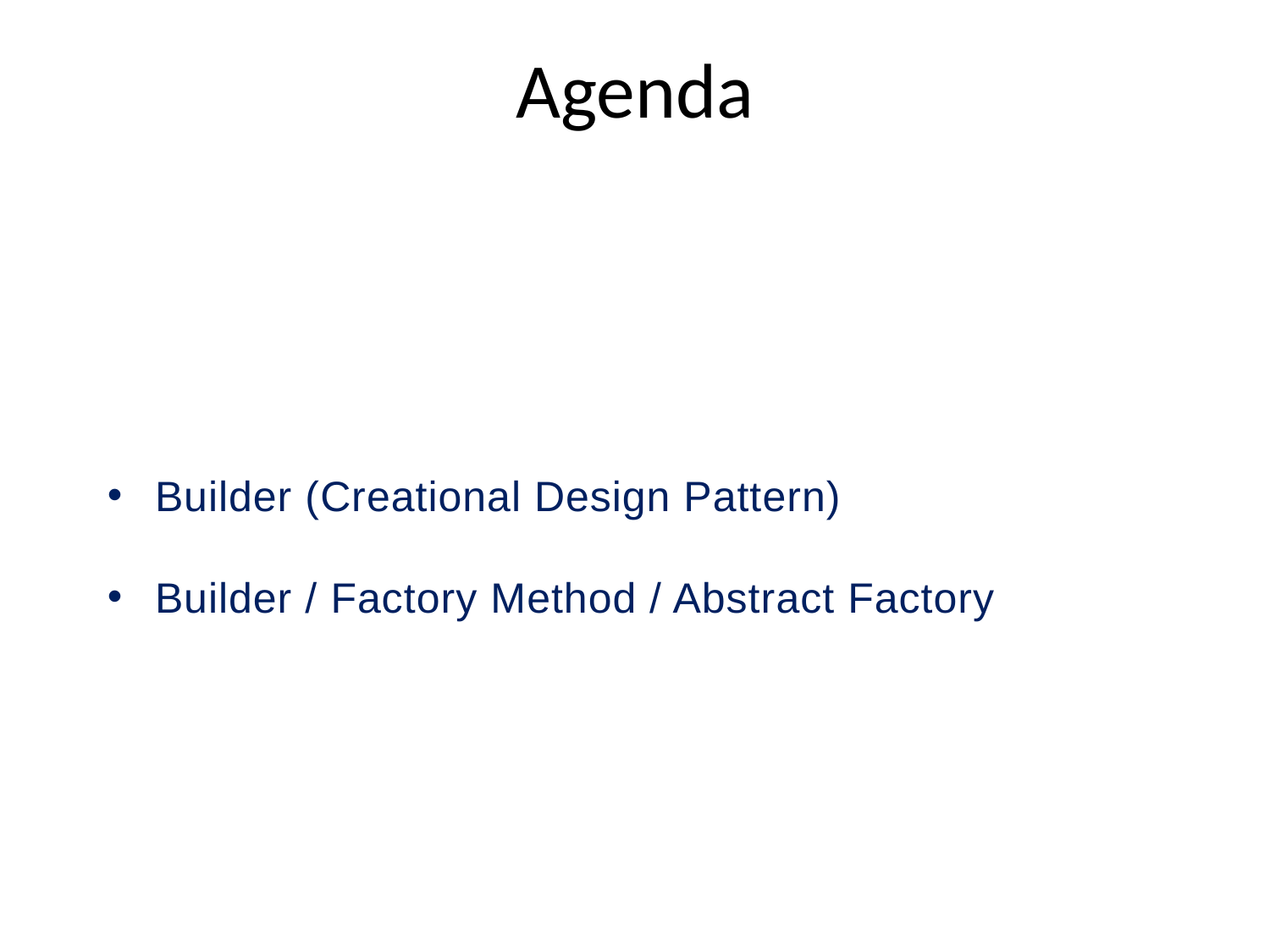

# Agenda
Builder (Creational Design Pattern)

Builder / Factory Method / Abstract Factory